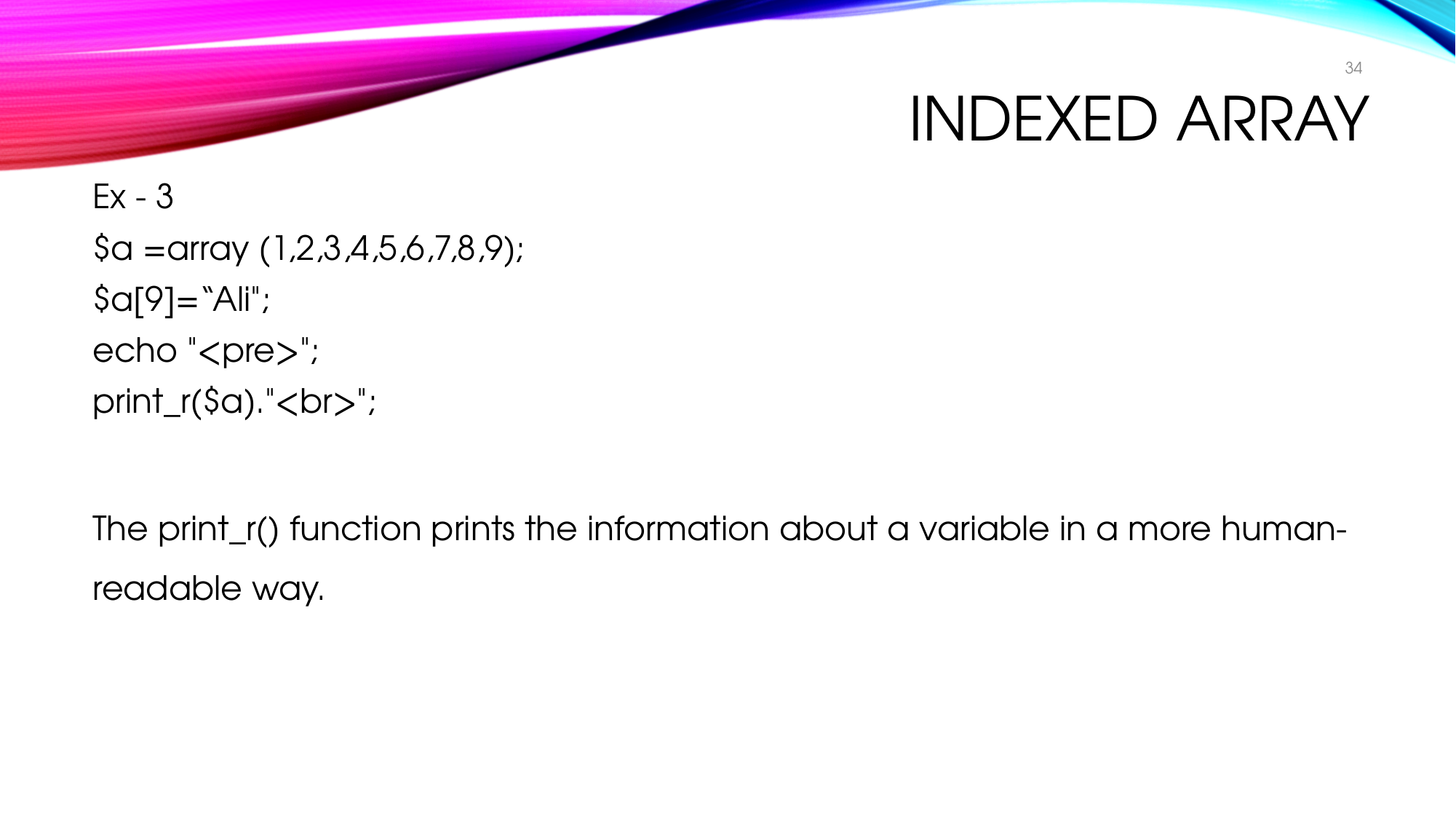

34
# indexed array
Ex - 3
$a =array (1,2,3,4,5,6,7,8,9);
$a[9]=“Ali";
echo "<pre>";
print_r($a)."<br>";

The print_r() function prints the information about a variable in a more human-readable way.